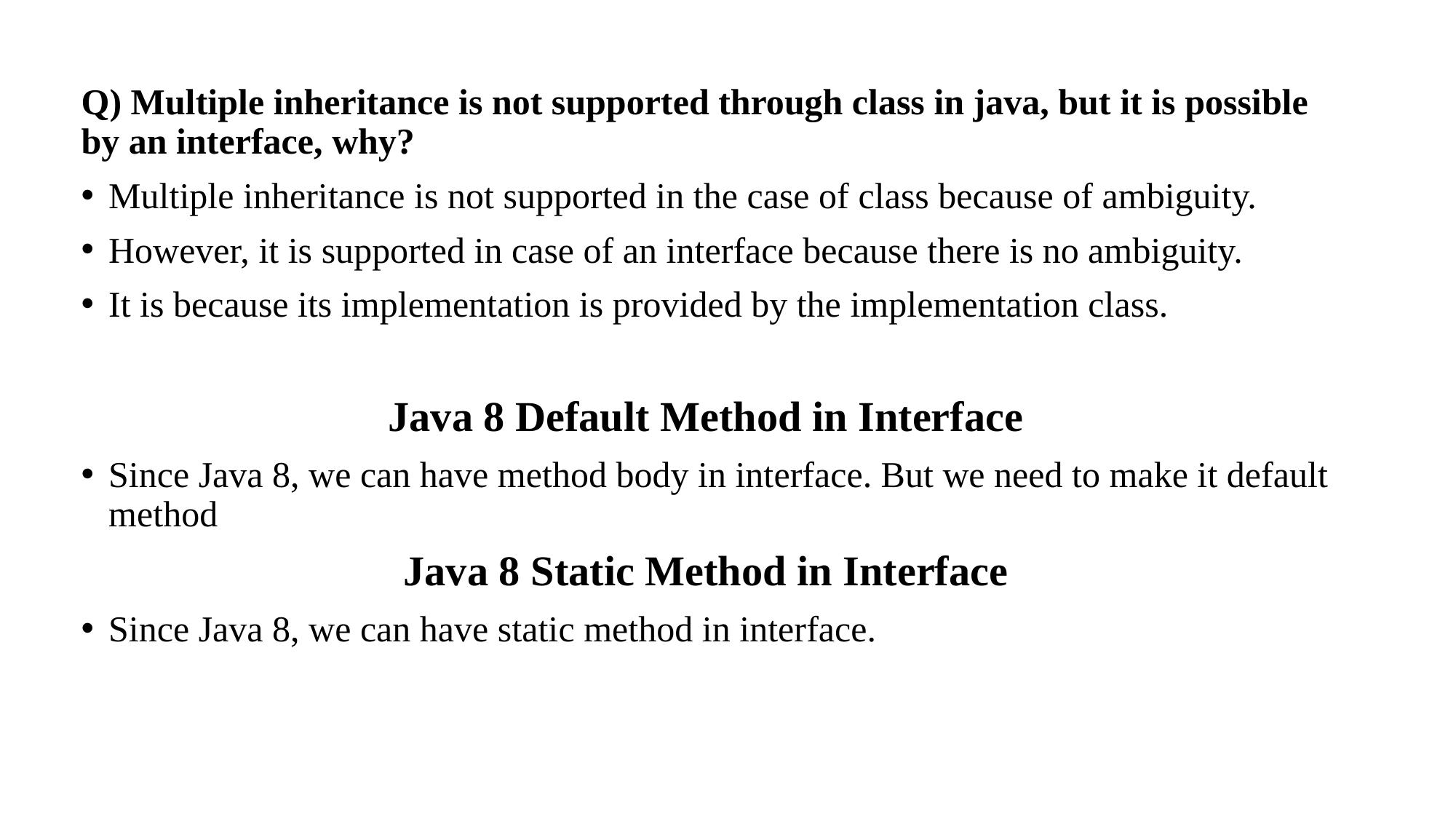

Q) Multiple inheritance is not supported through class in java, but it is possible by an interface, why?
Multiple inheritance is not supported in the case of class because of ambiguity.
However, it is supported in case of an interface because there is no ambiguity.
It is because its implementation is provided by the implementation class.

Java 8 Default Method in Interface
Since Java 8, we can have method body in interface. But we need to make it default method
Java 8 Static Method in Interface
Since Java 8, we can have static method in interface.